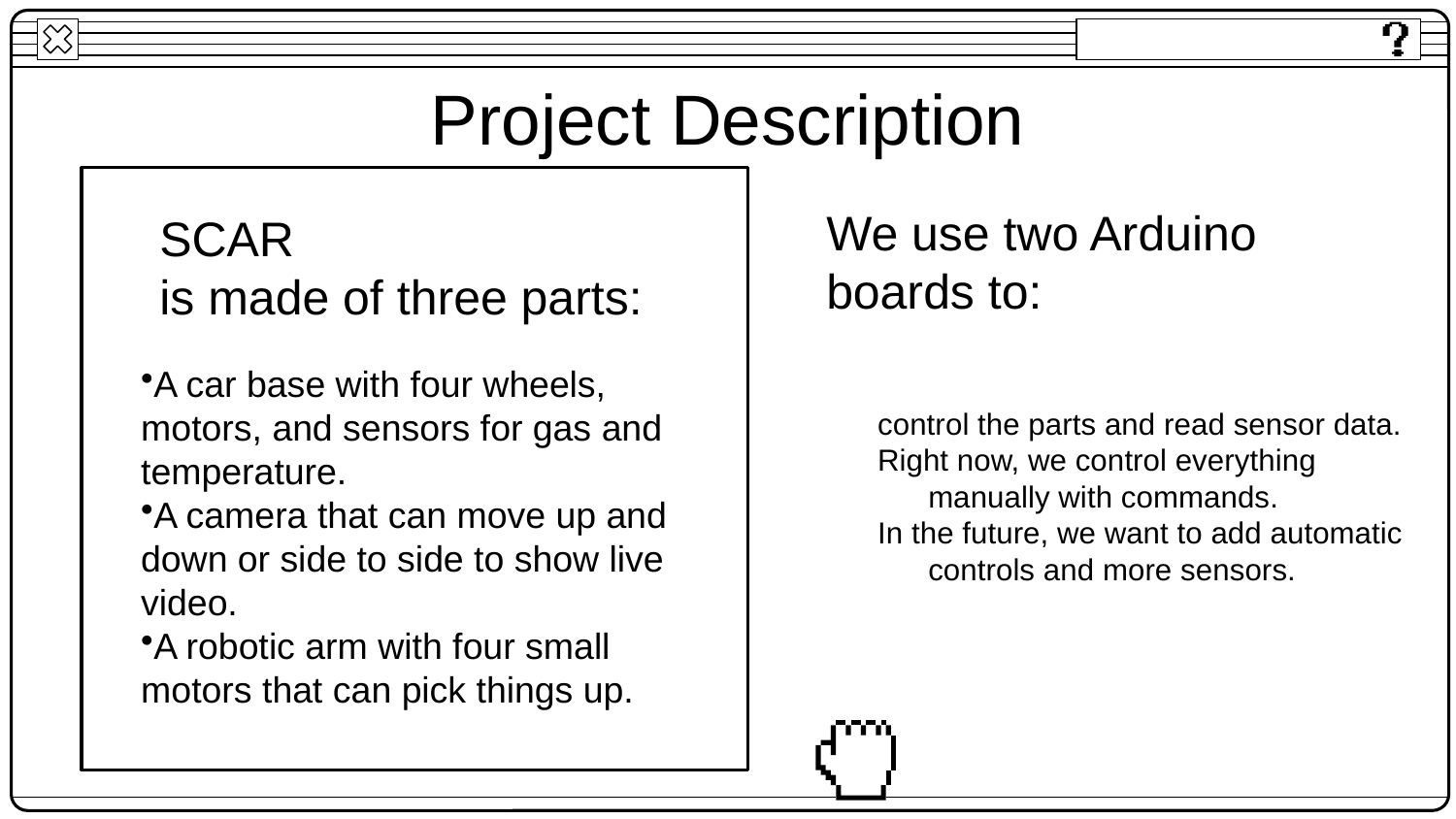

# Project Description

We use two Arduino boards to:
SCAR
is made of three parts:
control the parts and read sensor data.
Right now, we control everything manually with commands.
In the future, we want to add automatic controls and more sensors.
A car base with four wheels, motors, and sensors for gas and temperature.
A camera that can move up and down or side to side to show live video.
A robotic arm with four small motors that can pick things up.